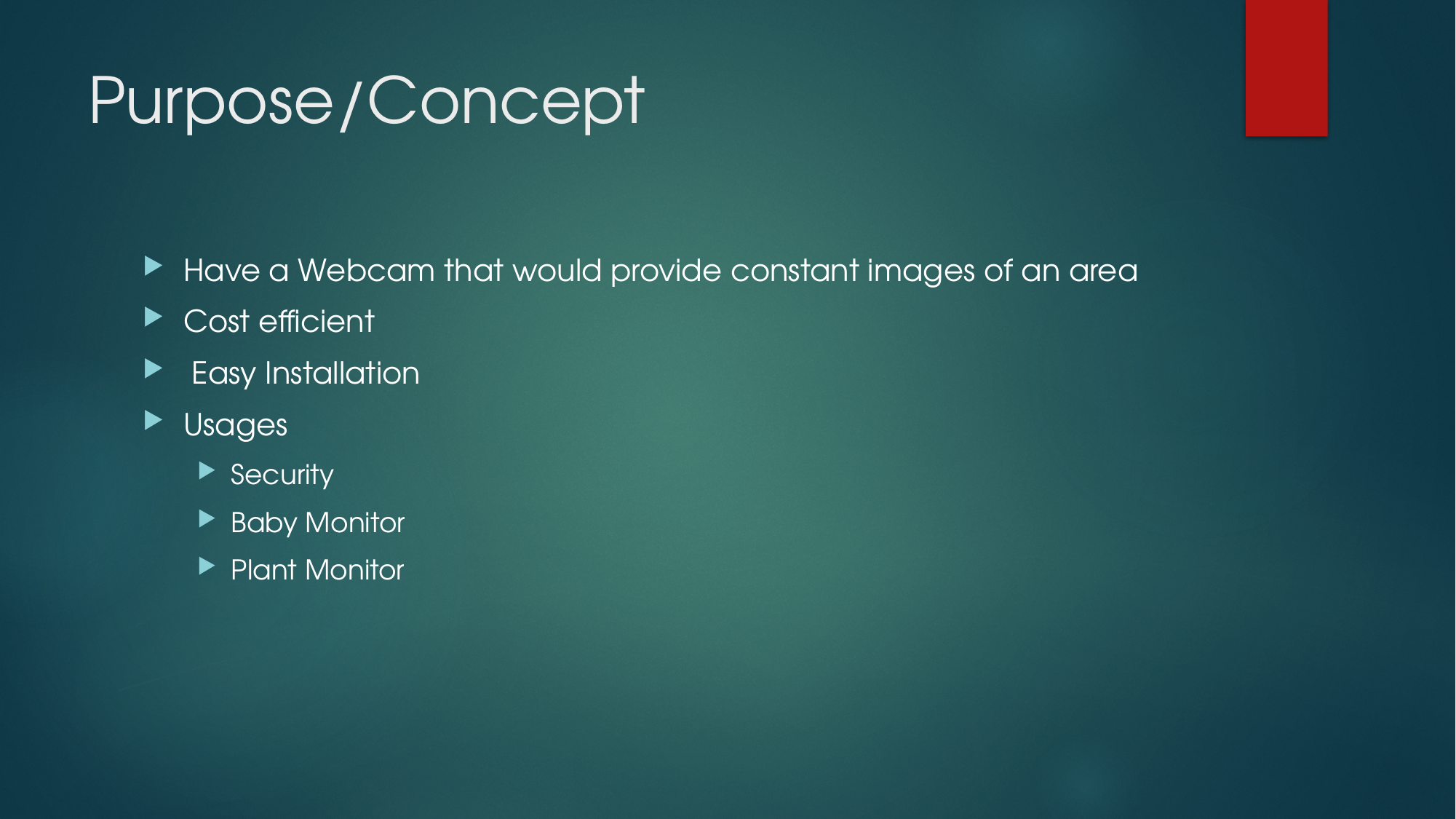

# Purpose/Concept
Have a Webcam that would provide constant images of an area
Cost efficient
 Easy Installation
Usages
Security
Baby Monitor
Plant Monitor